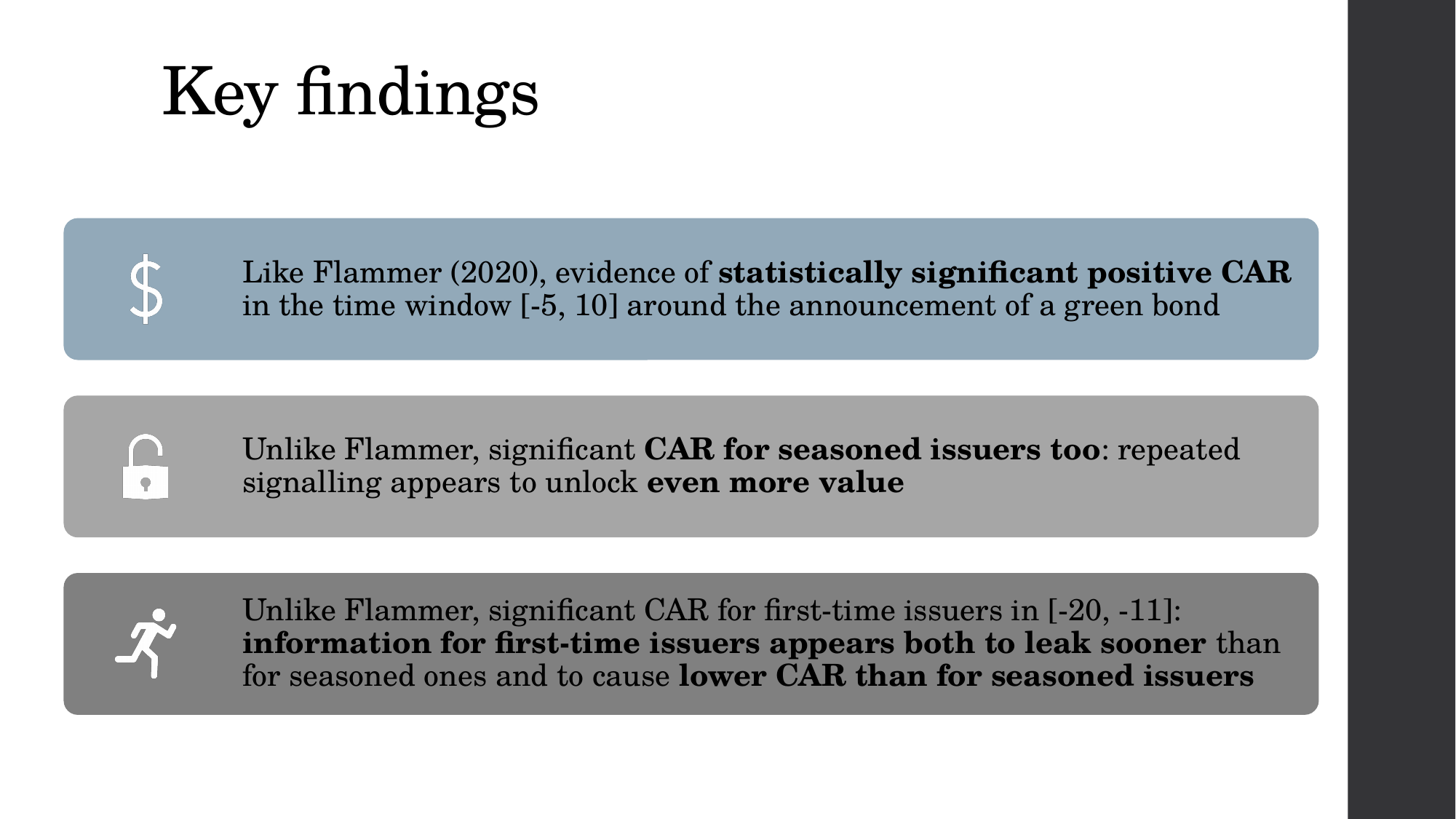

# Key findings
Like Flammer (2020), evidence of statistically significant positive CAR in the time window [-5, 10] around the announcement of a green bond
Unlike Flammer, significant CAR for seasoned issuers too: repeated signalling appears to unlock even more value
Unlike Flammer, significant CAR for first-time issuers in [-20, -11]: information for first-time issuers appears both to leak sooner than for seasoned ones and to cause lower CAR than for seasoned issuers